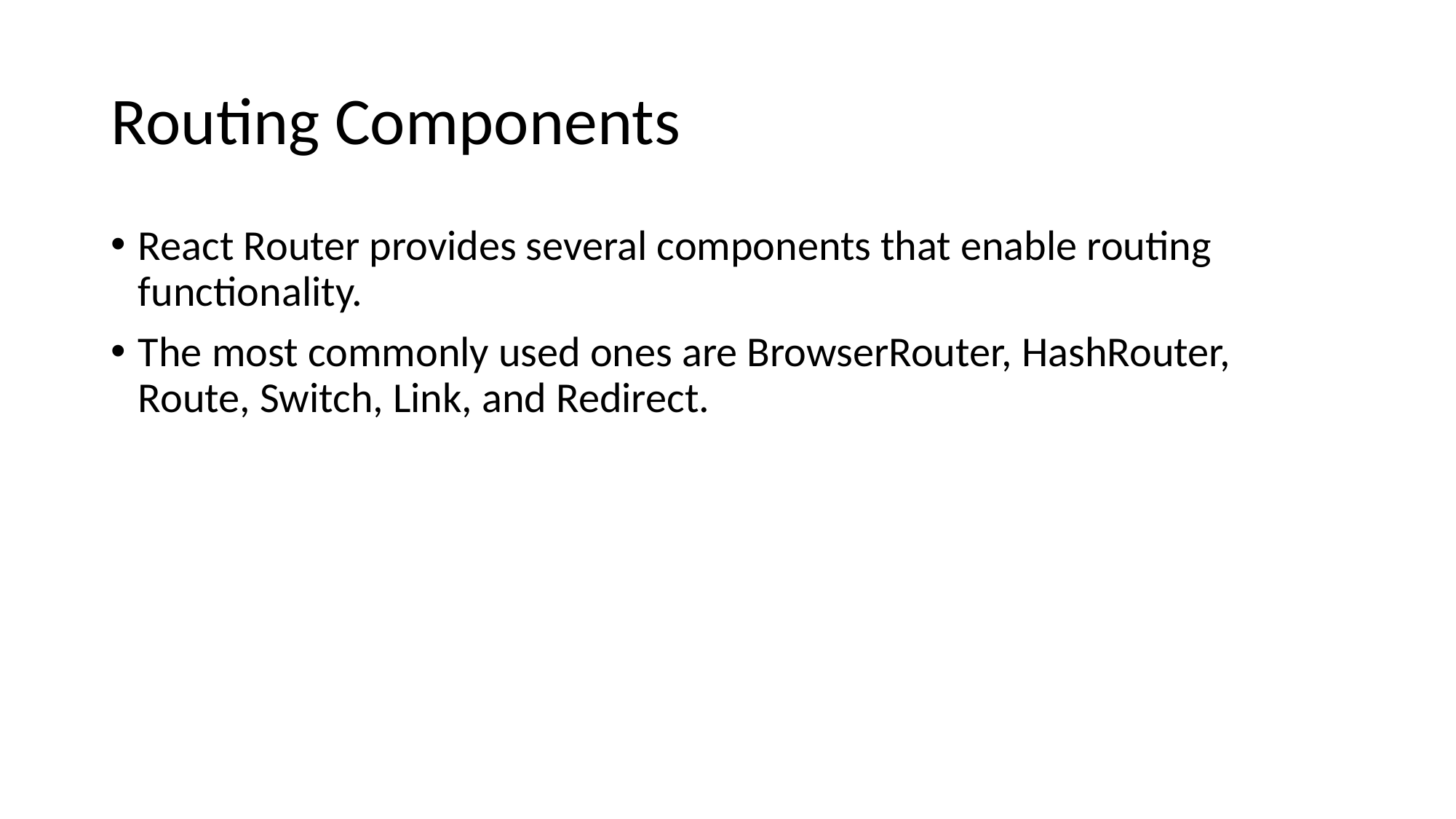

# Routing Components
React Router provides several components that enable routing functionality.
The most commonly used ones are BrowserRouter, HashRouter, Route, Switch, Link, and Redirect.